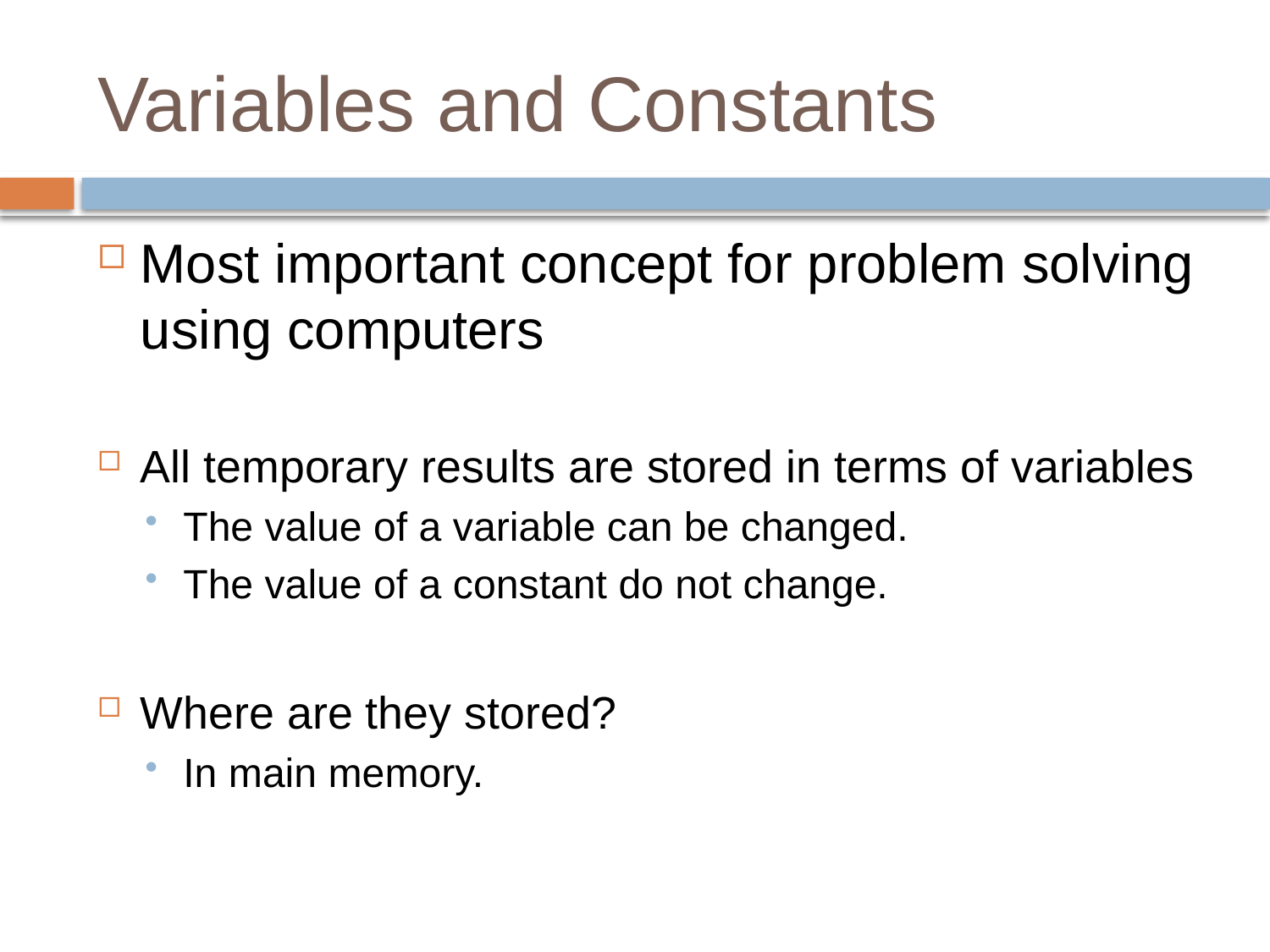

# Variables and Constants
Most important concept for problem solving using computers

All temporary results are stored in terms of variables
The value of a variable can be changed.
The value of a constant do not change.

Where are they stored?
In main memory.